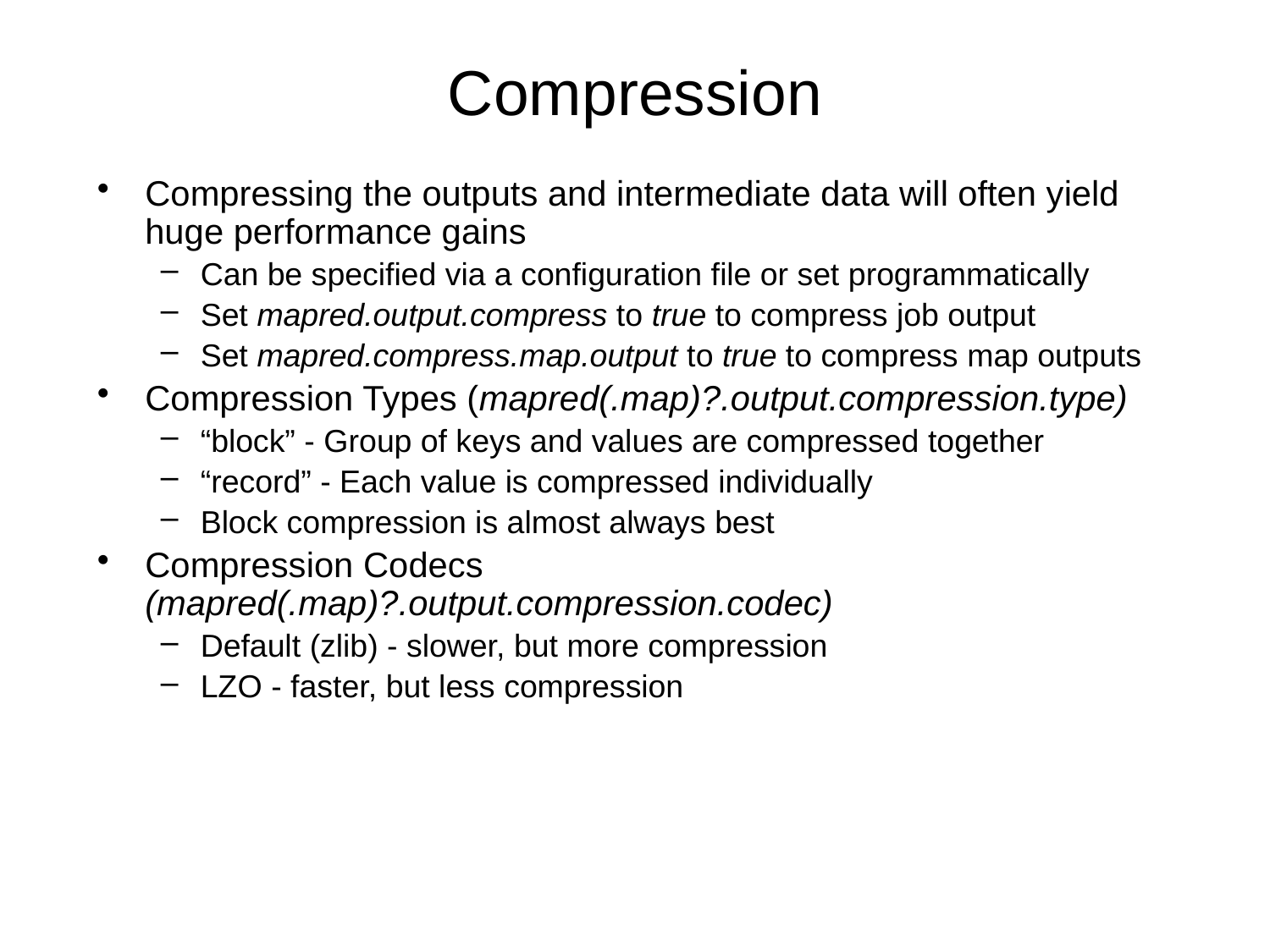

# Compression
Compressing the outputs and intermediate data will often yield huge performance gains
Can be specified via a configuration file or set programmatically
Set mapred.output.compress to true to compress job output
Set mapred.compress.map.output to true to compress map outputs
Compression Types (mapred(.map)?.output.compression.type)
“block” - Group of keys and values are compressed together
“record” - Each value is compressed individually
Block compression is almost always best
Compression Codecs (mapred(.map)?.output.compression.codec)
Default (zlib) - slower, but more compression
LZO - faster, but less compression